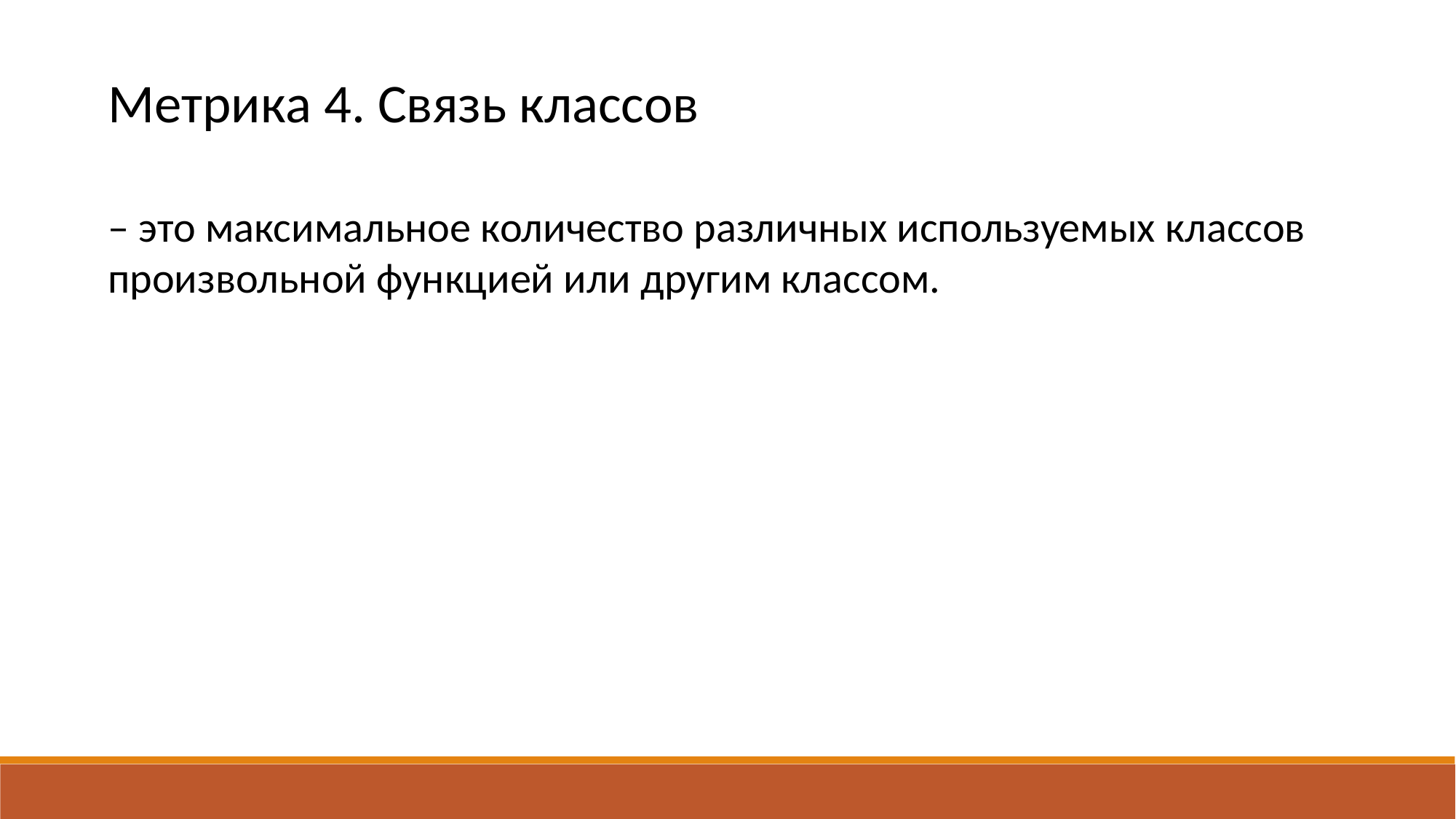

Метрика 4. Связь классов

– это максимальное количество различных используемых классов произвольной функцией или другим классом.